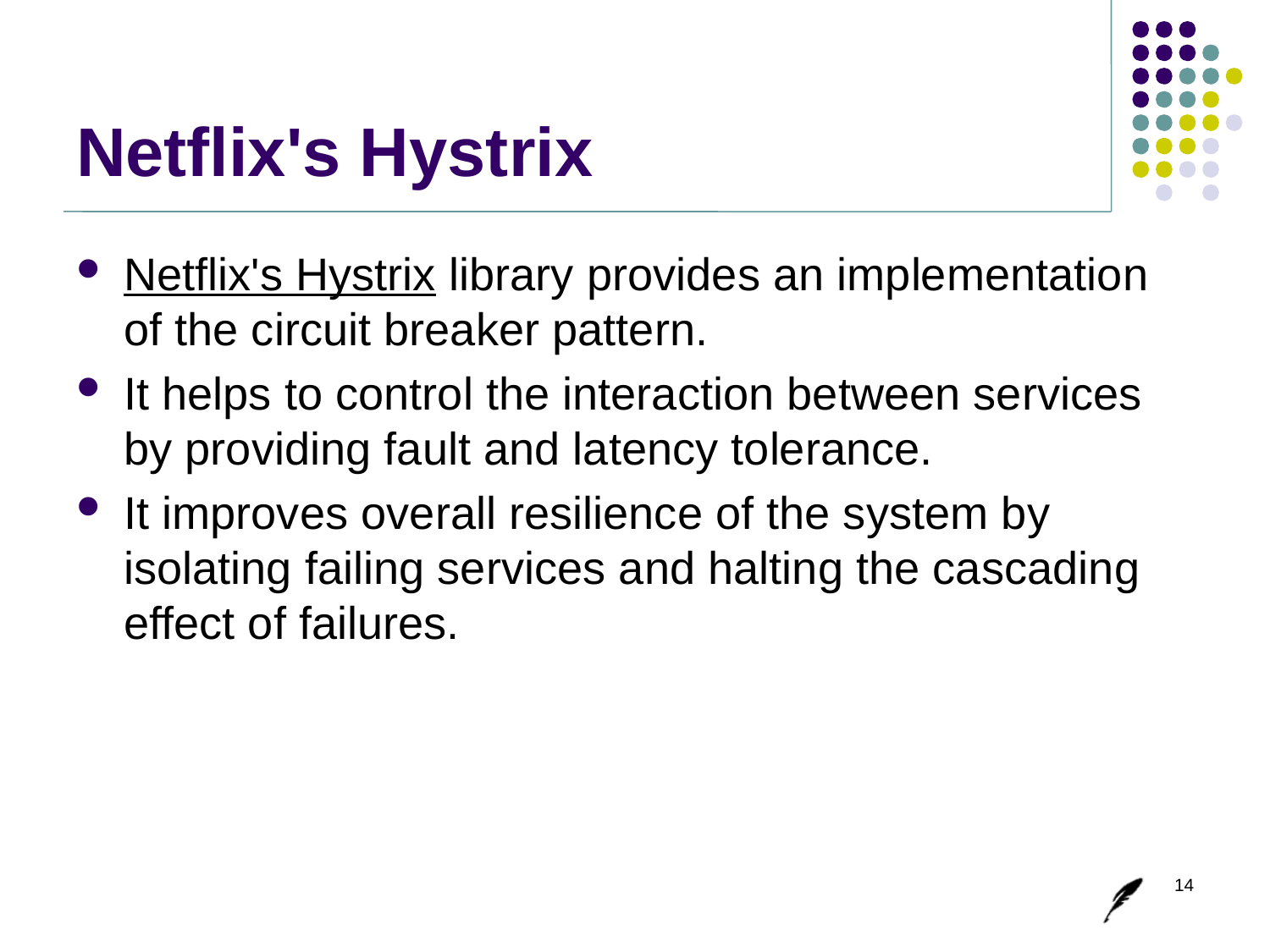

# Netflix's Hystrix
Netflix's Hystrix library provides an implementation of the circuit breaker pattern.
It helps to control the interaction between services by providing fault and latency tolerance.
It improves overall resilience of the system by isolating failing services and halting the cascading effect of failures.

14